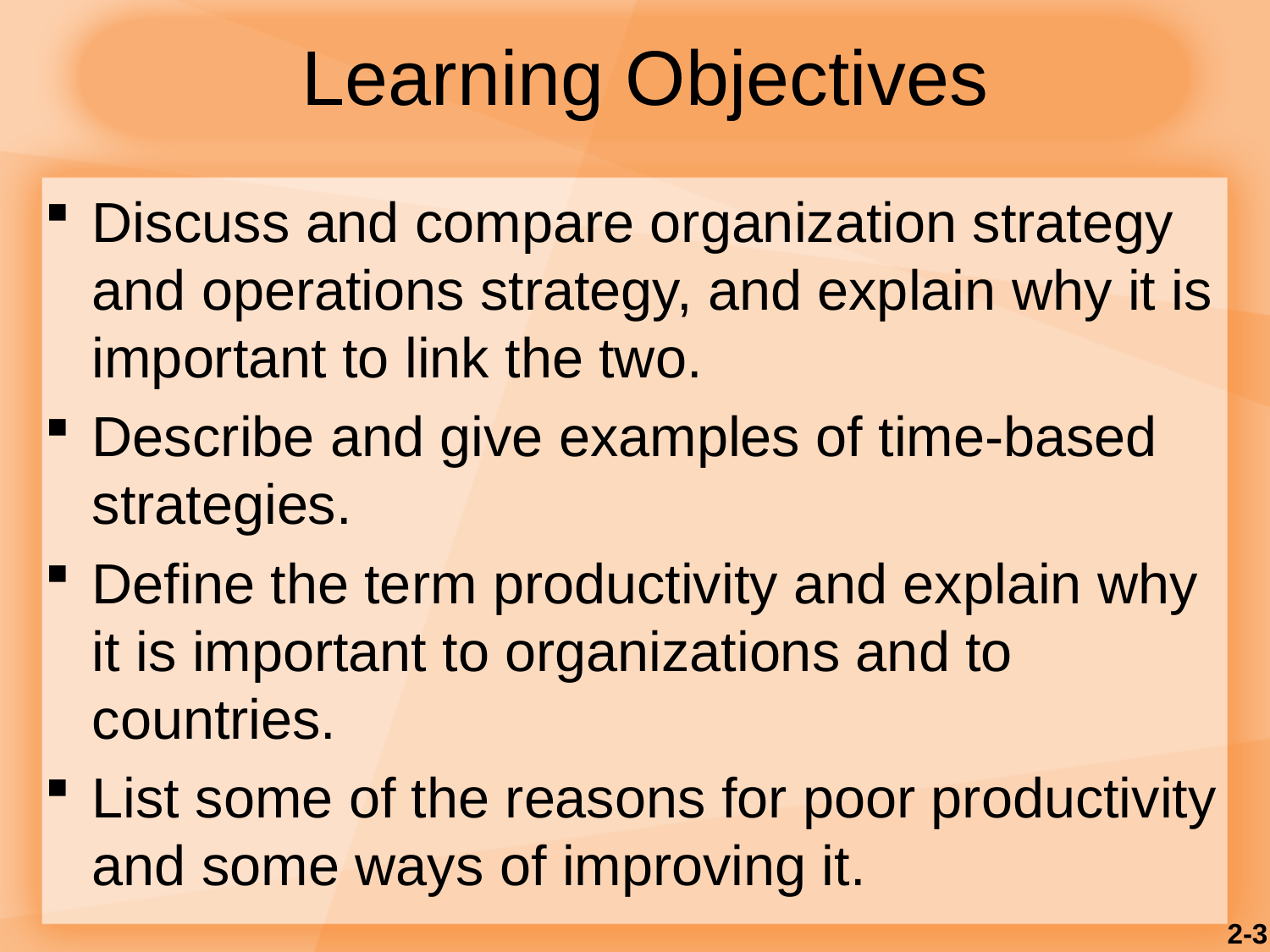

# Learning Objectives
Discuss and compare organization strategy and operations strategy, and explain why it is important to link the two.
Describe and give examples of time-based strategies.
Define the term productivity and explain why it is important to organizations and to countries.
List some of the reasons for poor productivity and some ways of improving it.

2-3